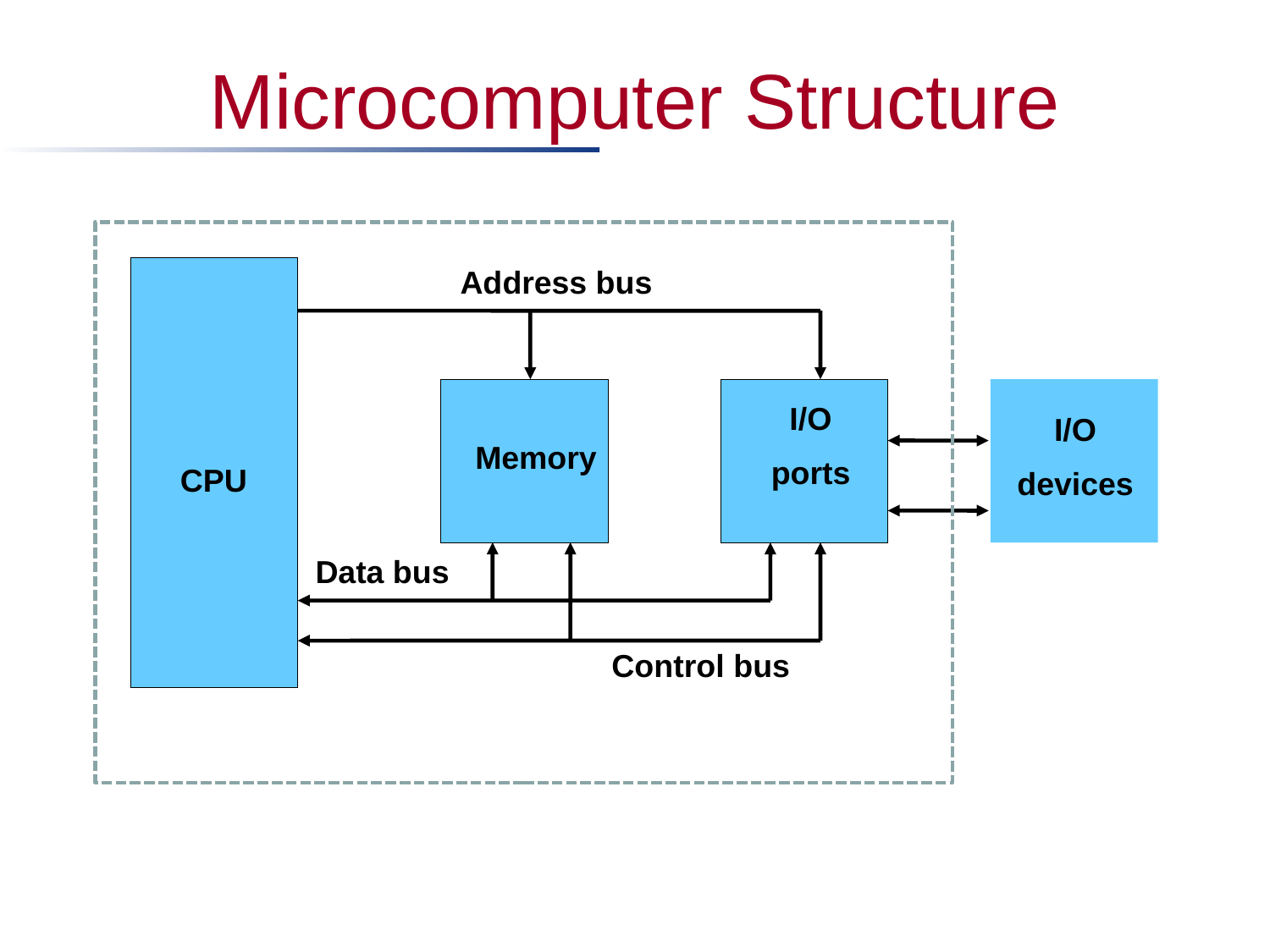

# Microcomputer Structure

Address bus

I/O
ports

I/O
devices

Memory

CPU

Data bus

Control bus